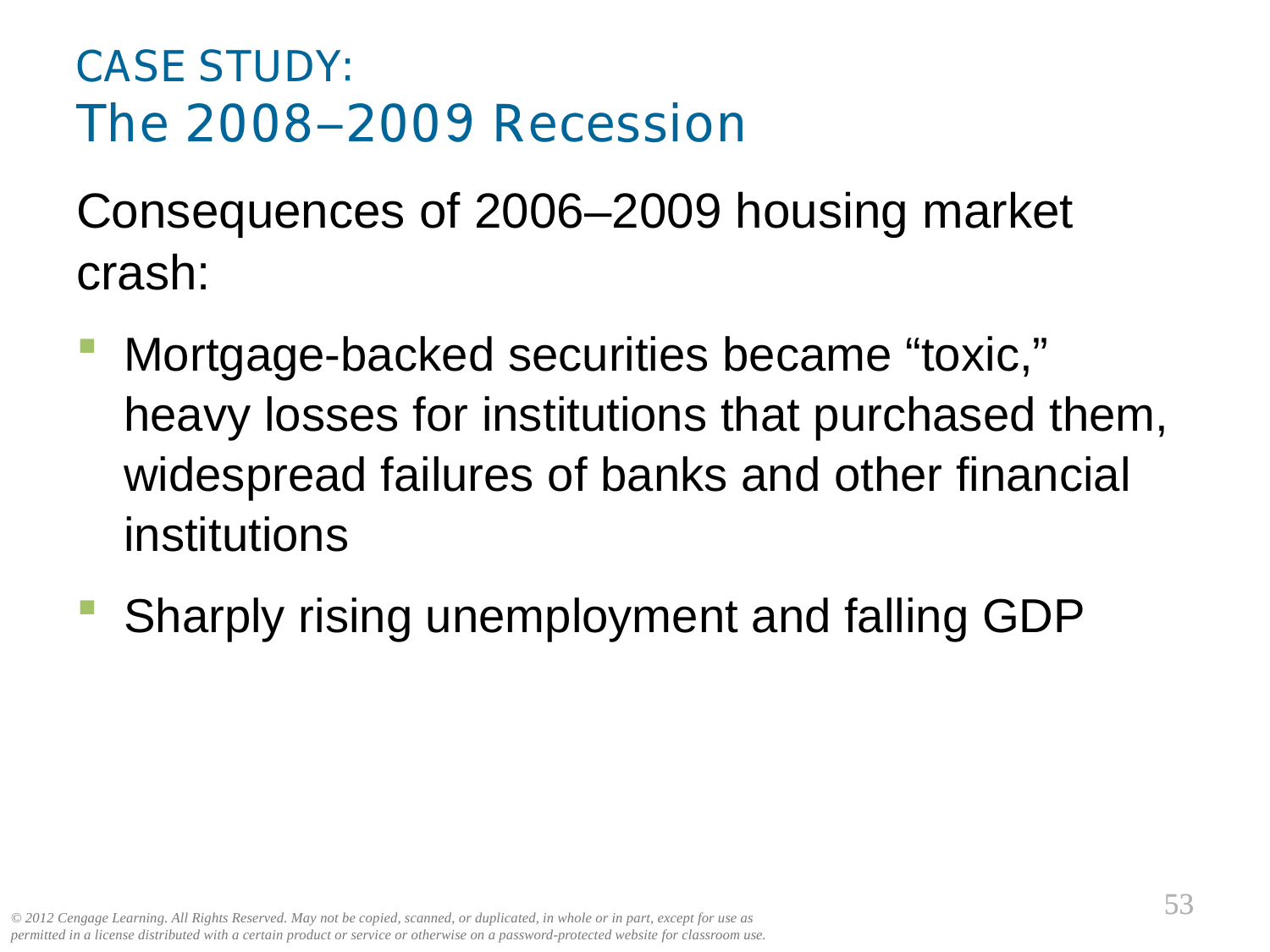

# CASE STUDY: The 2008–2009 Recession
Consequences of 2006–2009 housing market crash:
Mortgage-backed securities became “toxic,”
heavy losses for institutions that purchased them, widespread failures of banks and other financial institutions
Sharply rising unemployment and falling GDP